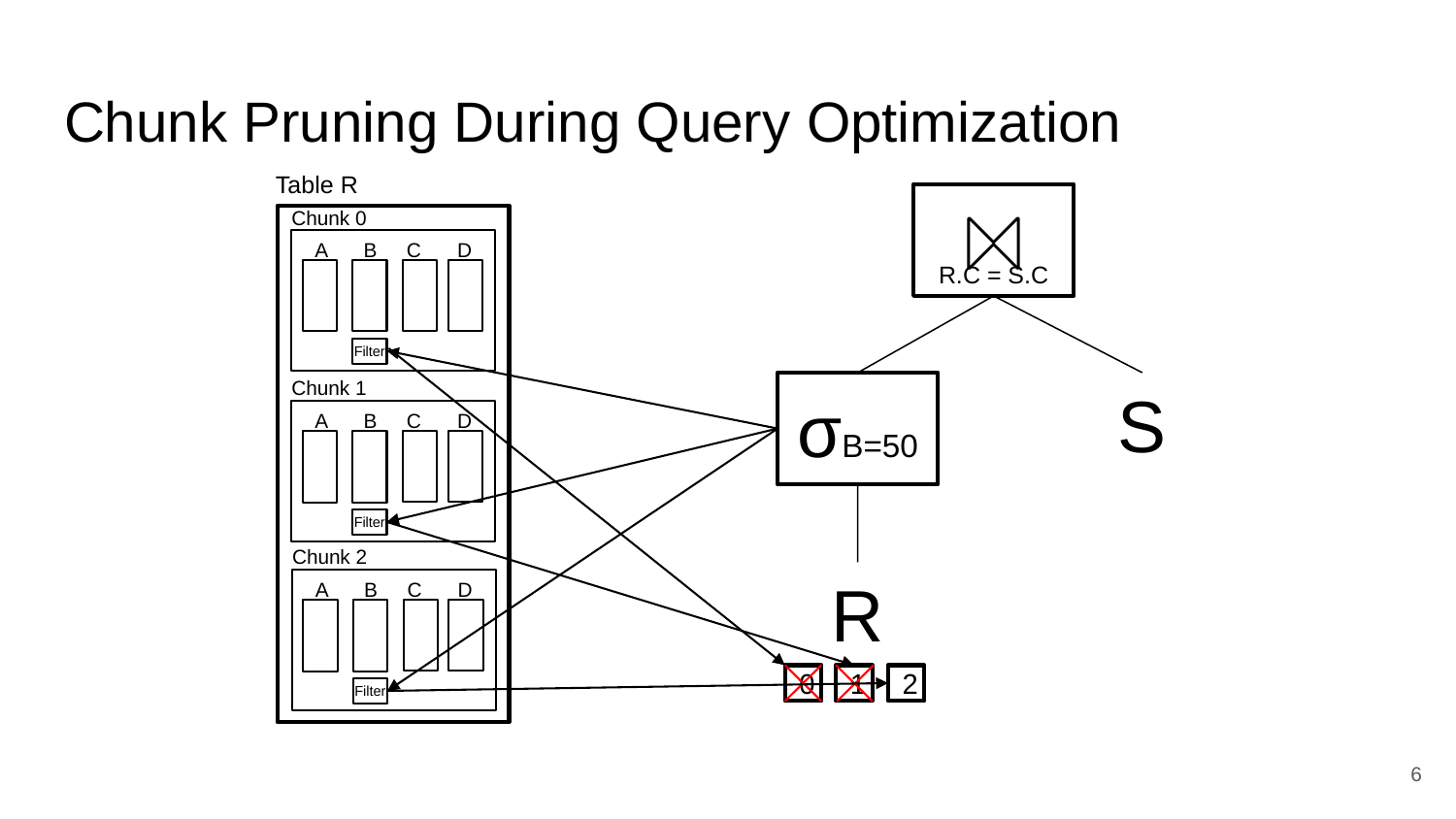

# Chunk Pruning During Query Optimization
Table R
⨝
R.C = S.C
Chunk 0

A
C
D
B

Filter
Chunk 1
σB=50
S

A
C
D
B

Filter
Chunk 2
R

A
C
D
B

0
1
2
Filter
6